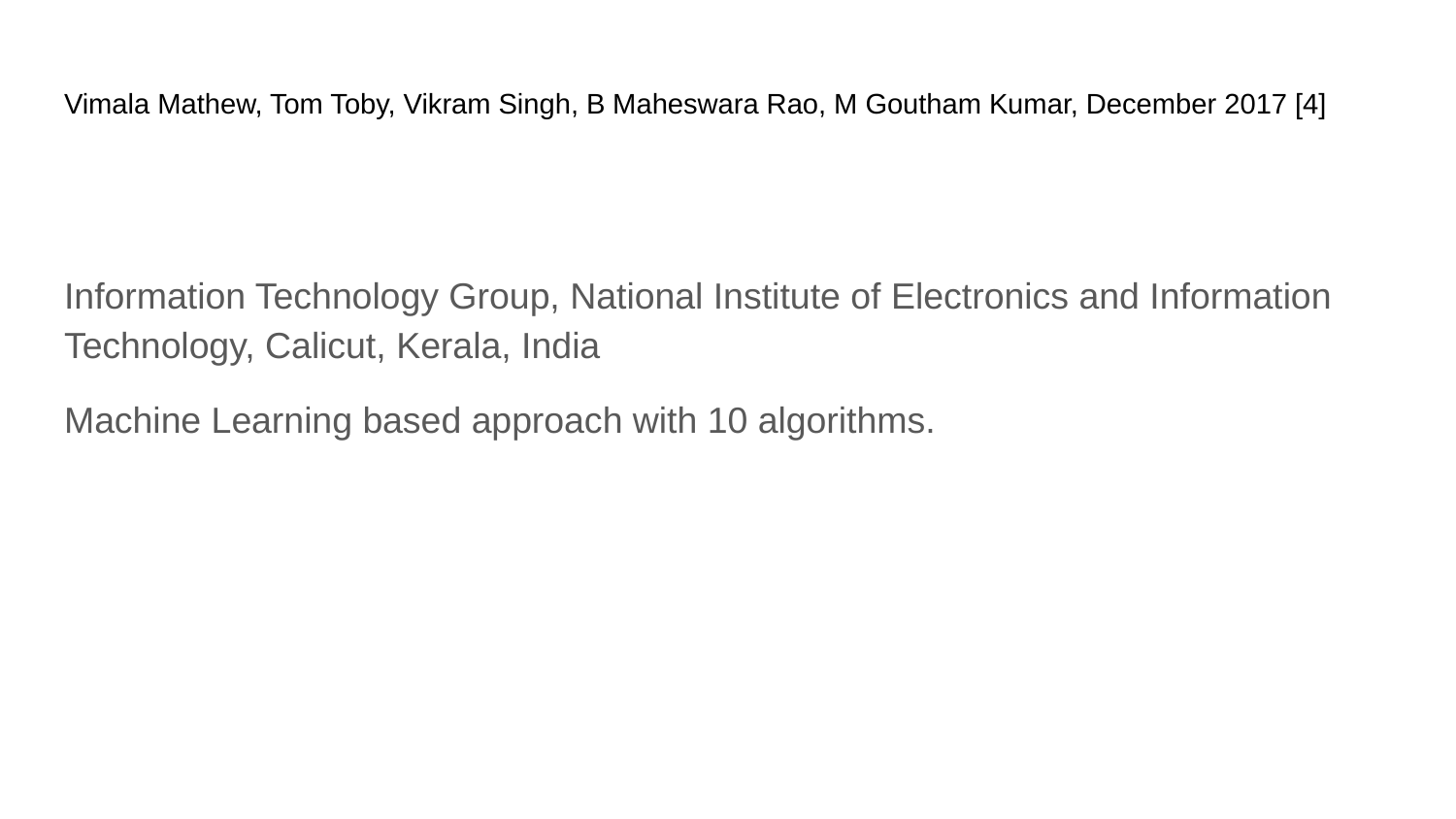

# Vimala Mathew, Tom Toby, Vikram Singh, B Maheswara Rao, M Goutham Kumar, December 2017 [4]

Information Technology Group, National Institute of Electronics and Information Technology, Calicut, Kerala, India
Machine Learning based approach with 10 algorithms.